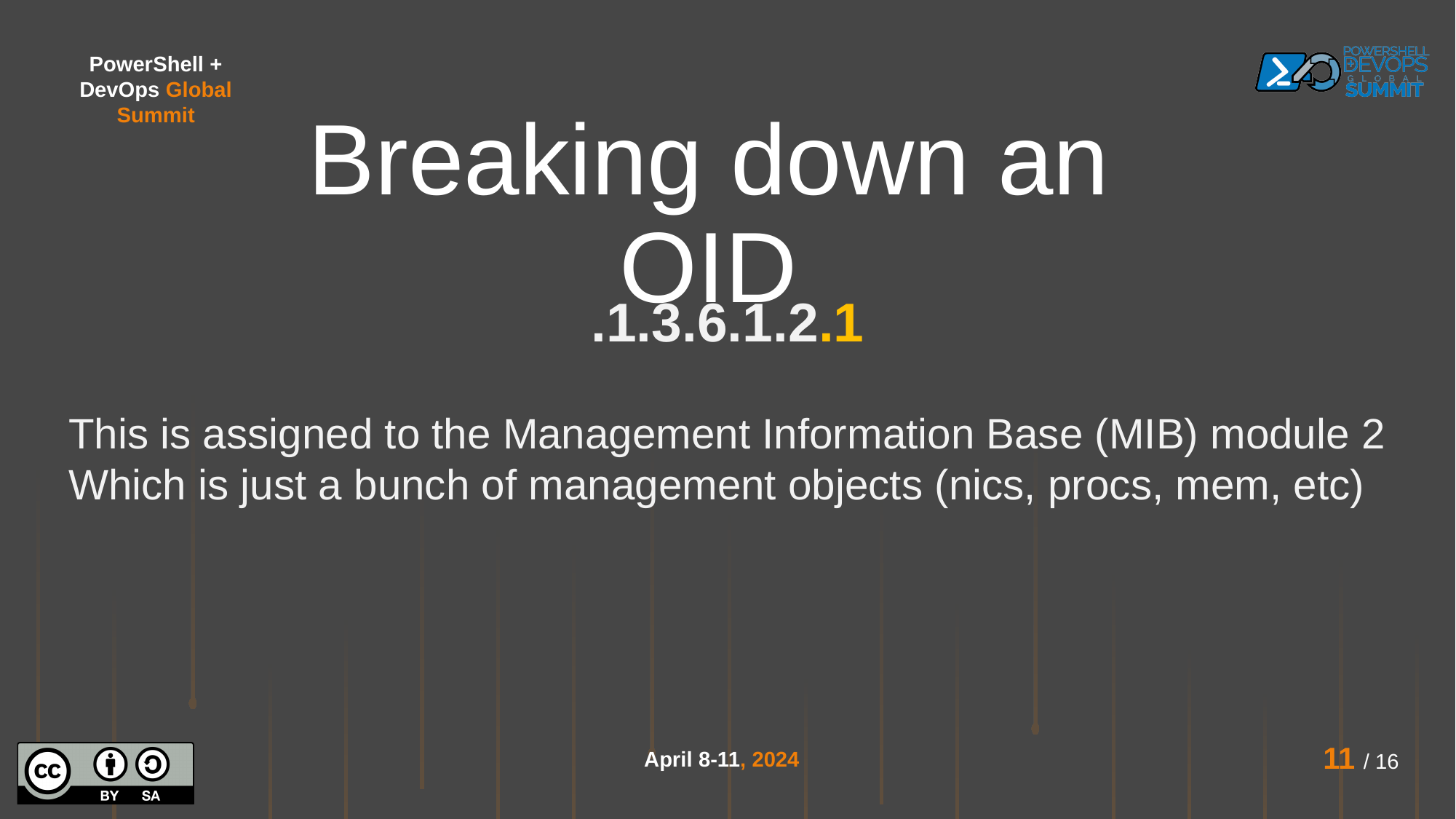

# Breaking down an OID
.1.3.6.1.2.1
This is assigned to the Management Information Base (MIB) module 2
Which is just a bunch of management objects (nics, procs, mem, etc)